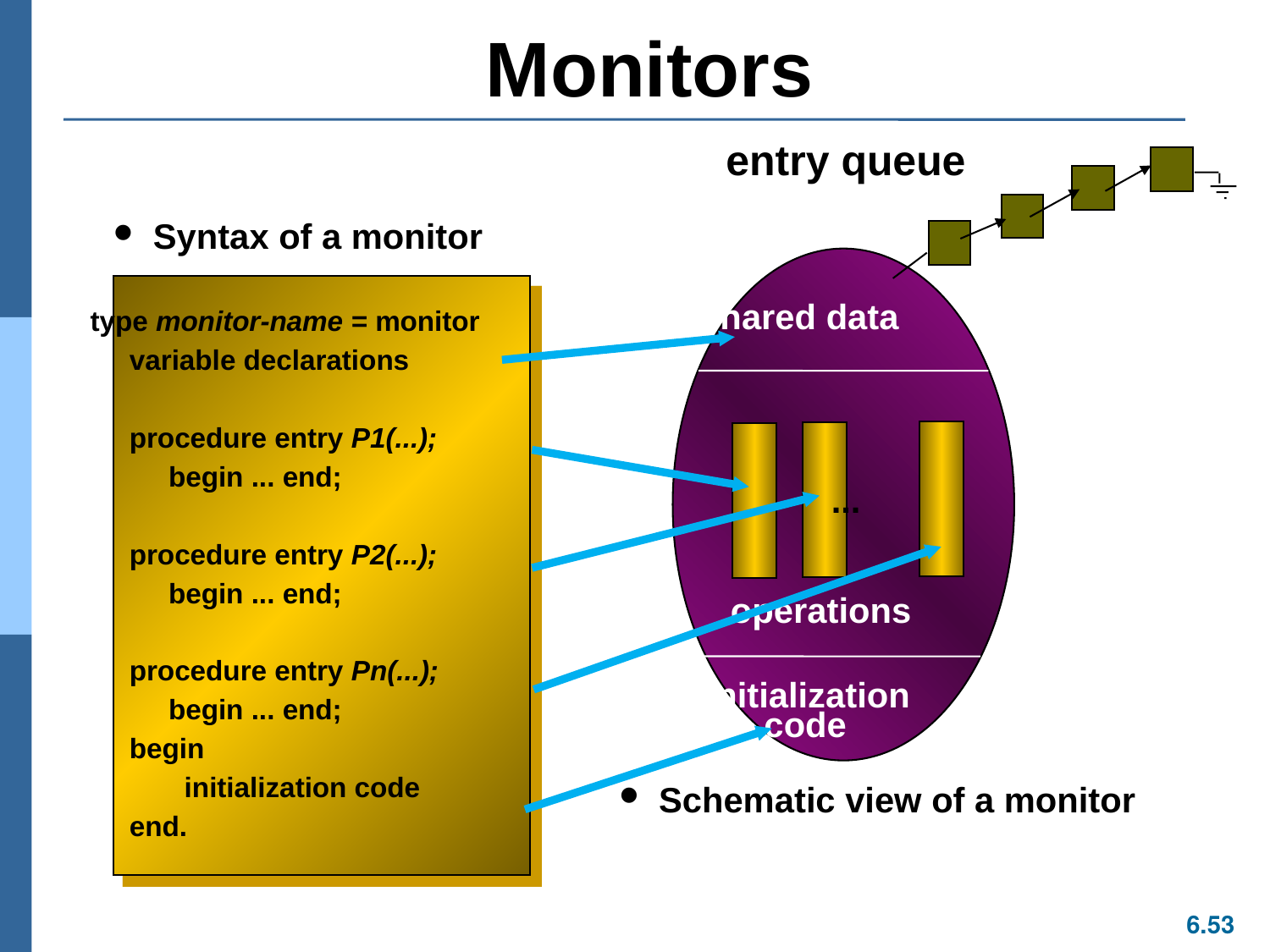

# Monitors
entry queue

Syntax of a monitor

shared data
type monitor-name = monitor
     variable declarations

     procedure entry P1(...);
          begin ... end;

     procedure entry P2(...);
          begin ... end;

     procedure entry Pn(...);
          begin ... end;
     begin
            initialization code
     end.

...

operations

initialization
    code

Schematic view of a monitor